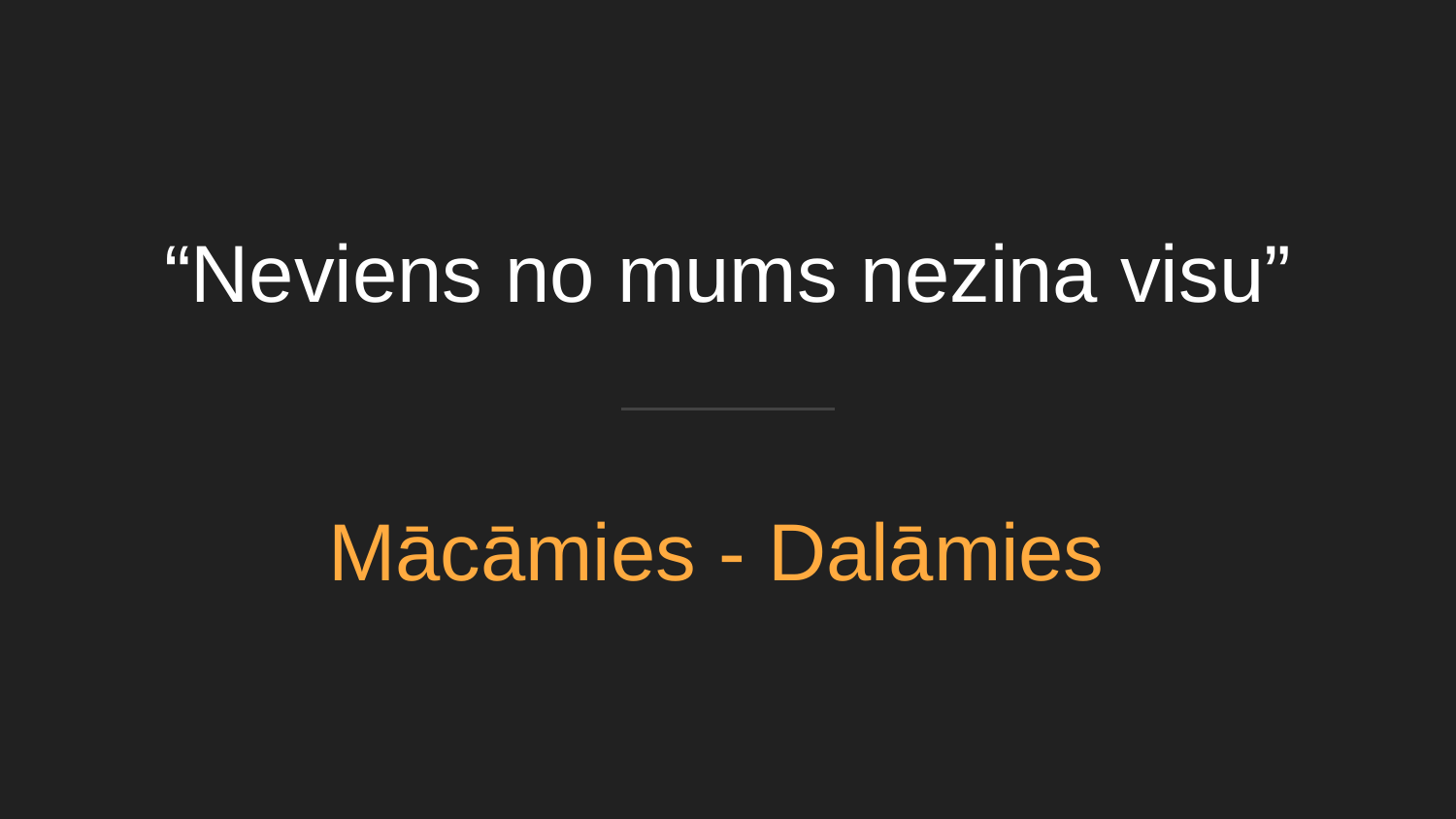

# “Neviens no mums nezina visu”
Mācāmies - Dalāmies